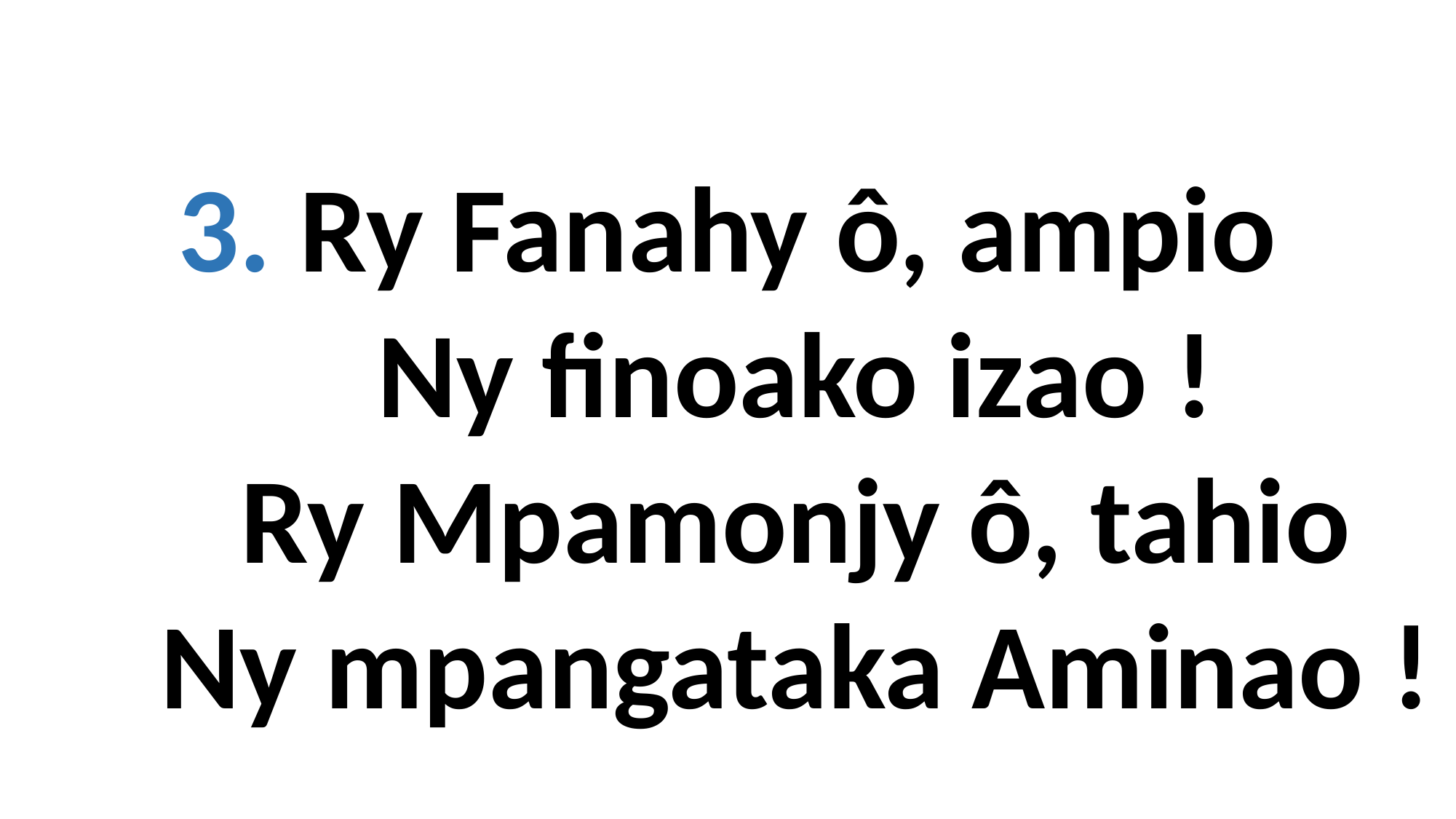

3. Ry Fanahy ô, ampio
     Ny finoako izao !
     Ry Mpamonjy ô, tahio
     Ny mpangataka Aminao !